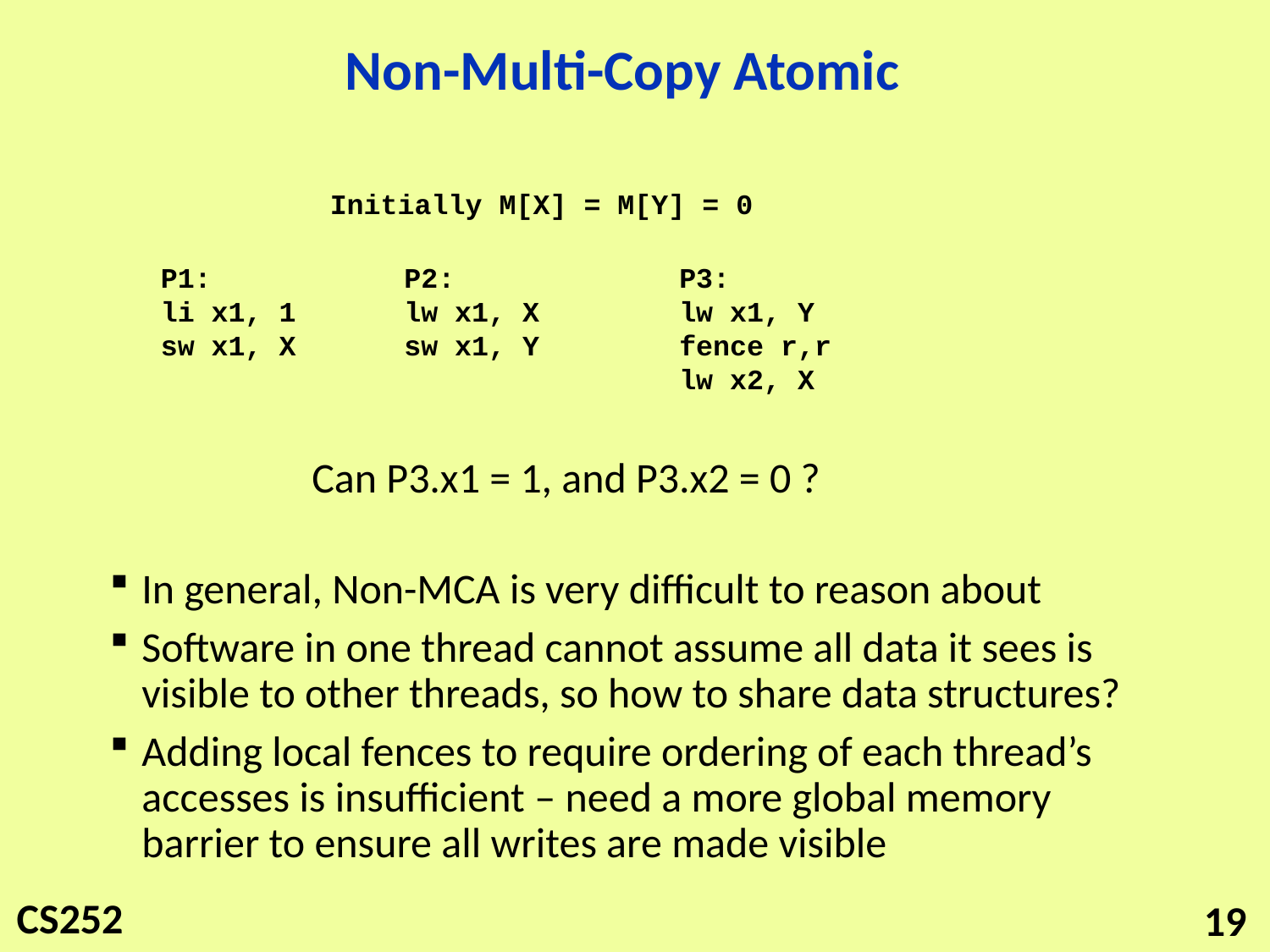

# Non-Multi-Copy Atomic
Initially M[X] = M[Y] = 0
P1:
li x1, 1
sw x1, X
P2:
lw x1, X
sw x1, Y
P3:
lw x1, Y
fence r,r
lw x2, X
Can P3.x1 = 1, and P3.x2 = 0 ?
In general, Non-MCA is very difficult to reason about
Software in one thread cannot assume all data it sees is visible to other threads, so how to share data structures?
Adding local fences to require ordering of each thread’s accesses is insufficient – need a more global memory barrier to ensure all writes are made visible

19